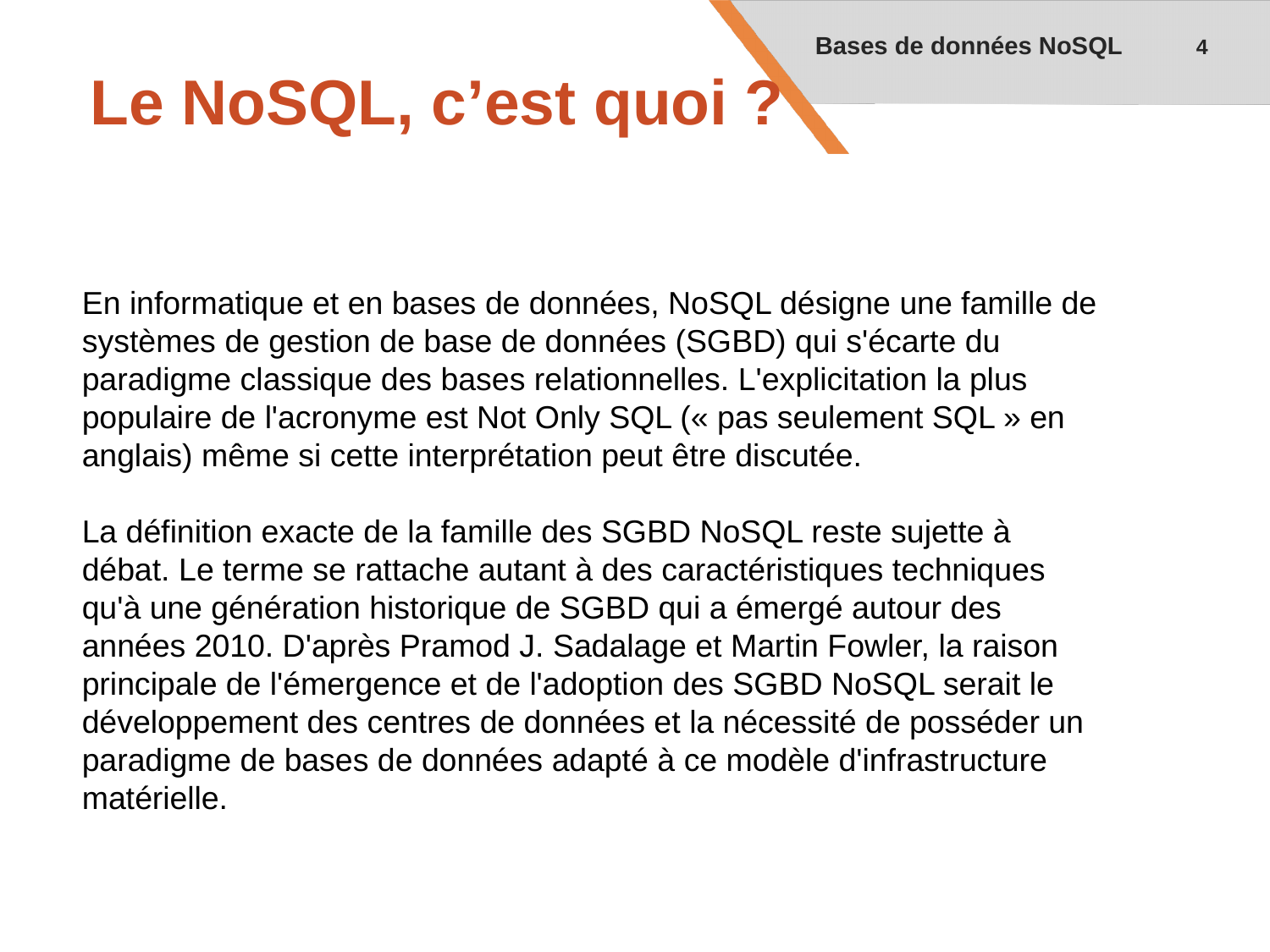

Bases de données NoSQL	4
# Le NoSQL, c’est quoi ?
En informatique et en bases de données, NoSQL désigne une famille de systèmes de gestion de base de données (SGBD) qui s'écarte du paradigme classique des bases relationnelles. L'explicitation la plus populaire de l'acronyme est Not Only SQL (« pas seulement SQL » en anglais) même si cette interprétation peut être discutée.

La définition exacte de la famille des SGBD NoSQL reste sujette à débat. Le terme se rattache autant à des caractéristiques techniques qu'à une génération historique de SGBD qui a émergé autour des années 2010. D'après Pramod J. Sadalage et Martin Fowler, la raison principale de l'émergence et de l'adoption des SGBD NoSQL serait le développement des centres de données et la nécessité de posséder un paradigme de bases de données adapté à ce modèle d'infrastructure matérielle.